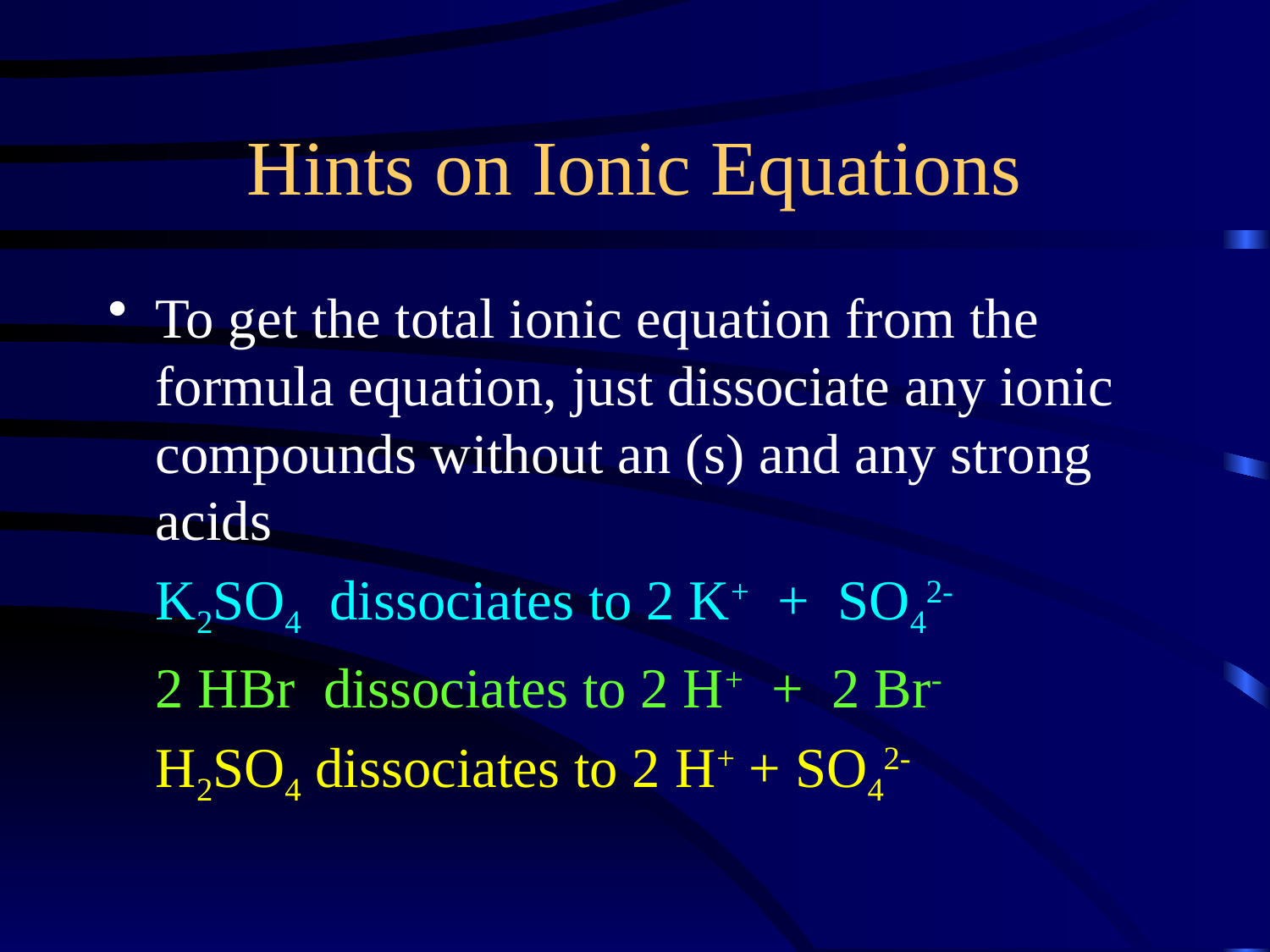

Hints on Ionic Equations
To get the total ionic equation from the formula equation, just dissociate any ionic compounds without an (s) and any strong acids
K2SO4  dissociates to 2 K+  +  SO42-
2 HBr  dissociates to 2 H+  +  2 Br-
H2SO4 dissociates to 2 H+ + SO42-